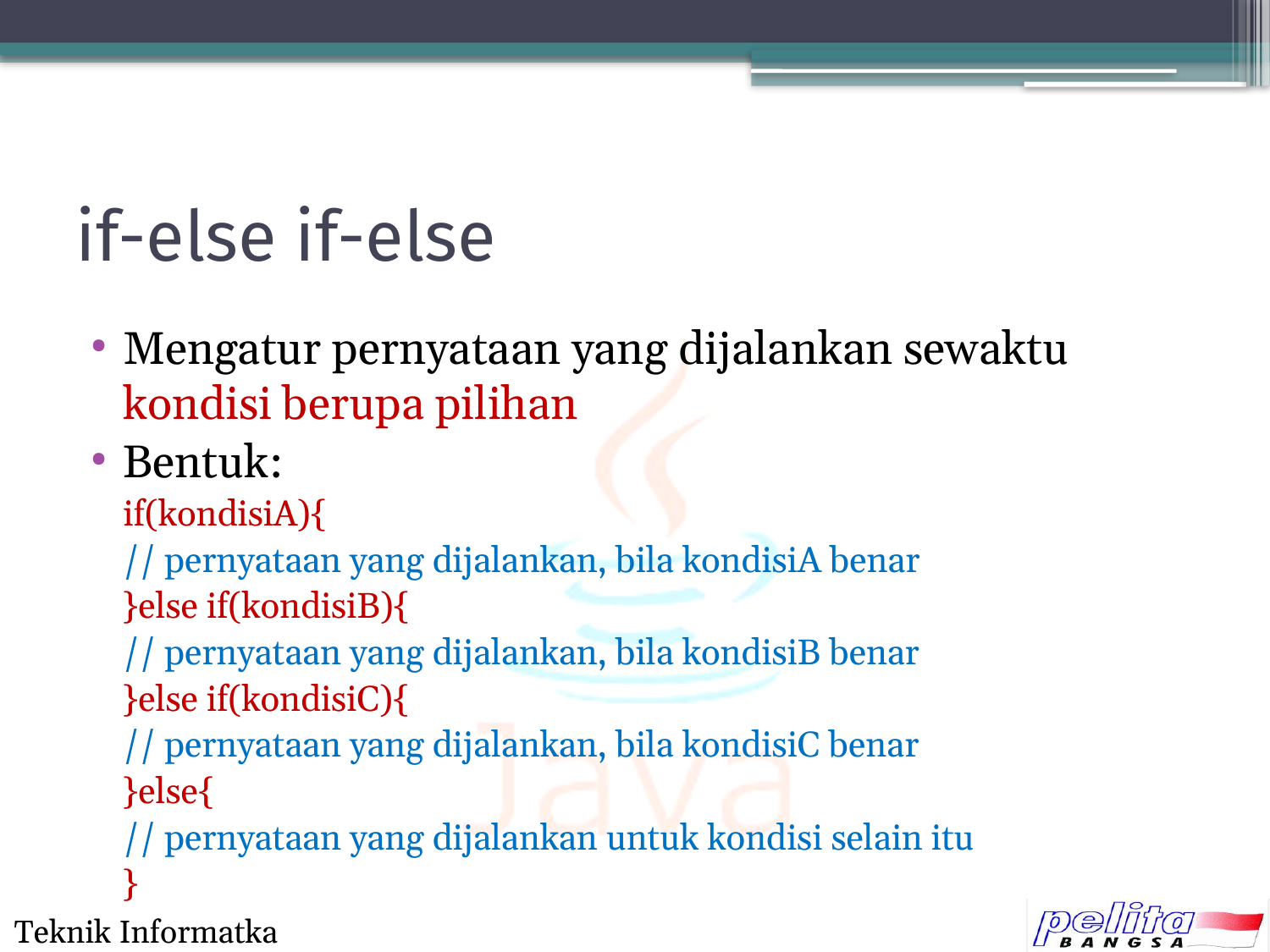

# if-else if-else
Mengatur pernyataan yang dijalankan sewaktu kondisi berupa pilihan
Bentuk:
	if(kondisiA){
		// pernyataan yang dijalankan, bila kondisiA benar
	}else if(kondisiB){
		// pernyataan yang dijalankan, bila kondisiB benar
	}else if(kondisiC){
		// pernyataan yang dijalankan, bila kondisiC benar
	}else{
		// pernyataan yang dijalankan untuk kondisi selain itu
	}